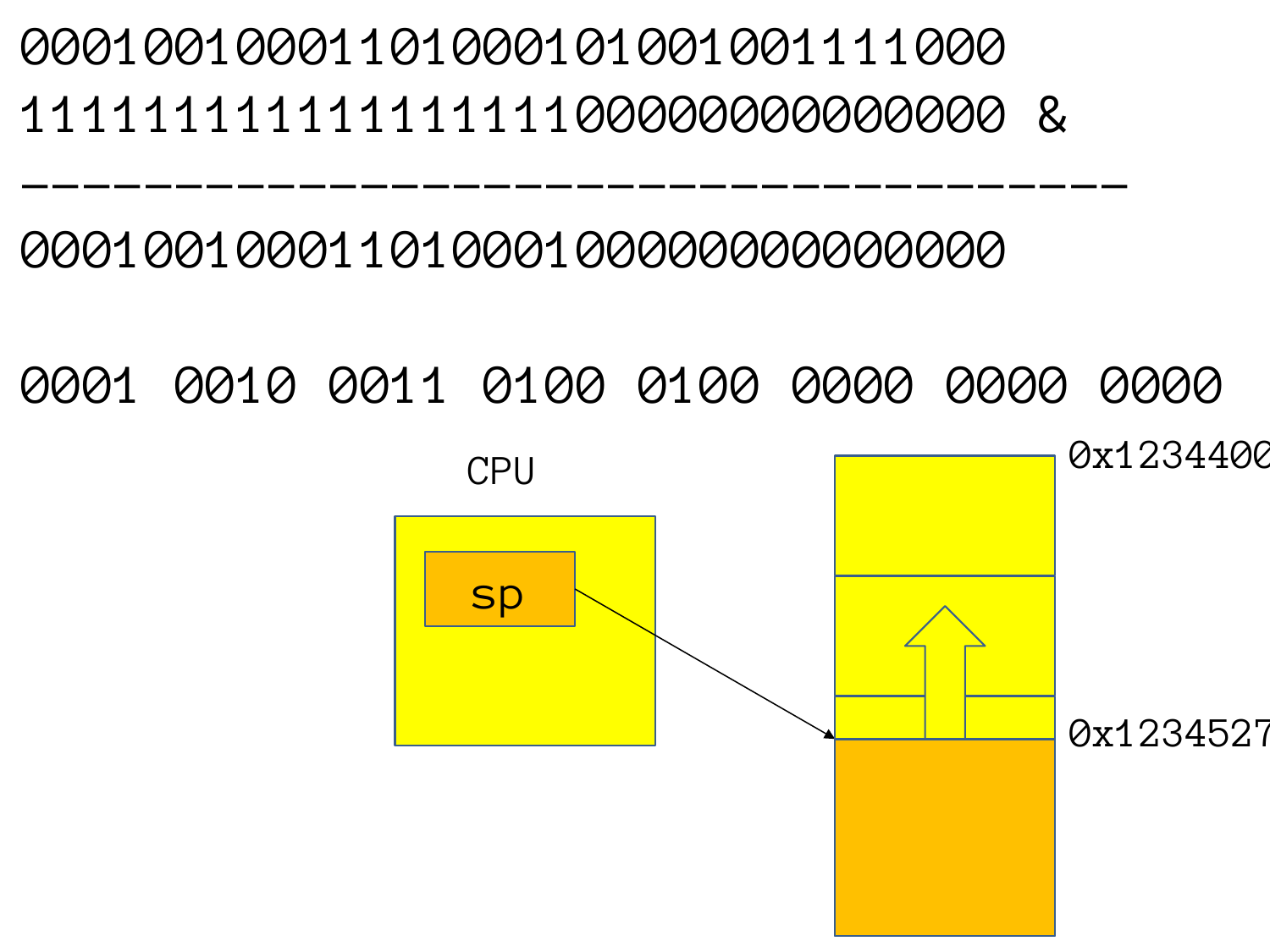

0x12345678
00010010001101000101001001111000
11111111111111111100000000000000 &
------------------------------------
00010010001101000100000000000000

0001 0010 0011 0100 0100 0000 0000 0000
0x12344000
CPU

sp

0x12345278